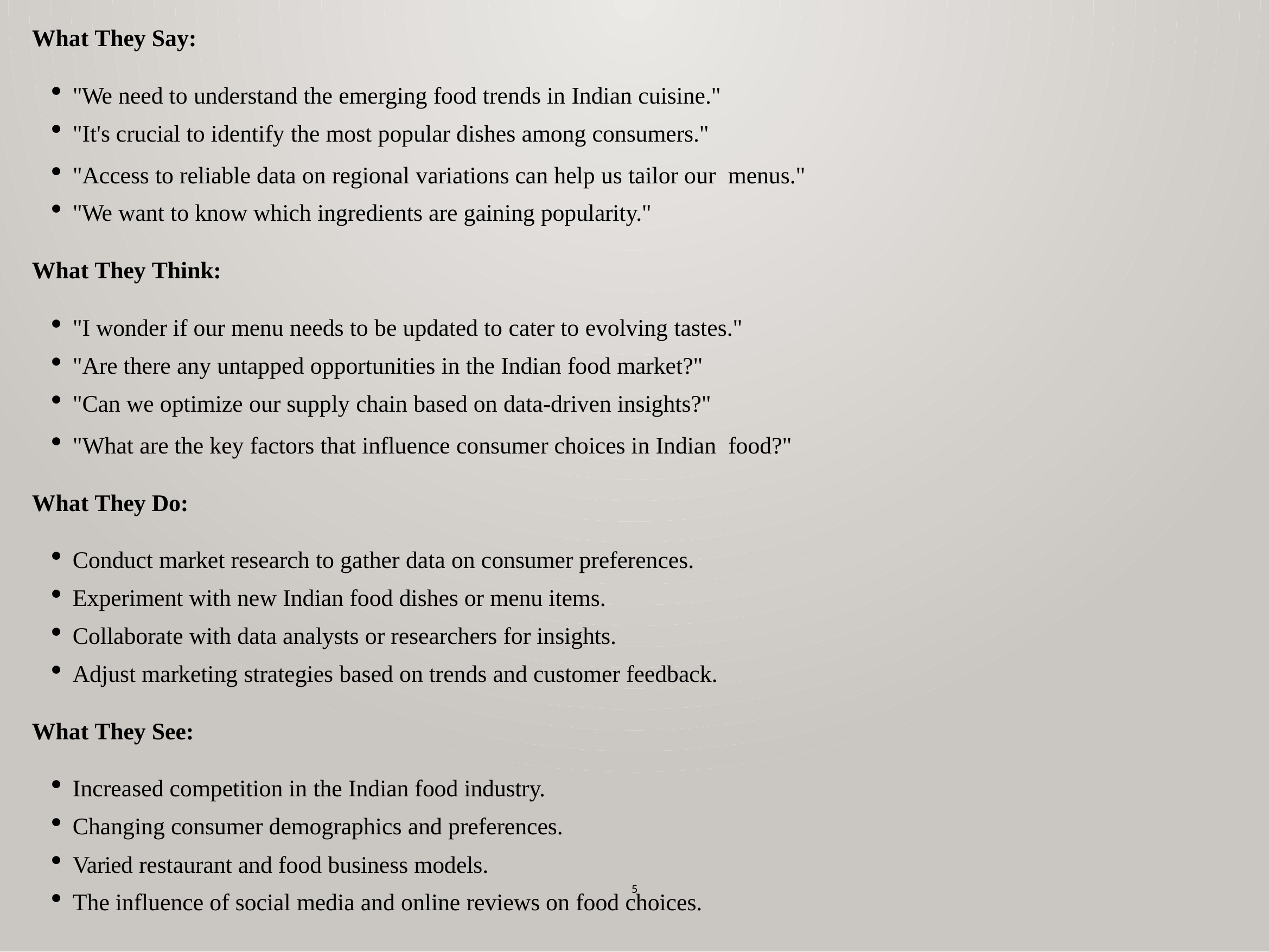

What They Say:

"We need to understand the emerging food trends in Indian cuisine."
"It's crucial to identify the most popular dishes among consumers."
"Access to reliable data on regional variations can help us tailor our  menus."
"We want to know which ingredients are gaining popularity."

What They Think:

"I wonder if our menu needs to be updated to cater to evolving tastes."
"Are there any untapped opportunities in the Indian food market?"
"Can we optimize our supply chain based on data-driven insights?"
"What are the key factors that influence consumer choices in Indian  food?"

What They Do:

Conduct market research to gather data on consumer preferences.
Experiment with new Indian food dishes or menu items.
Collaborate with data analysts or researchers for insights.
Adjust marketing strategies based on trends and customer feedback.

What They See:

Increased competition in the Indian food industry.
Changing consumer demographics and preferences.
Varied restaurant and food business models.
The influence of social media and online reviews on food choices.

5